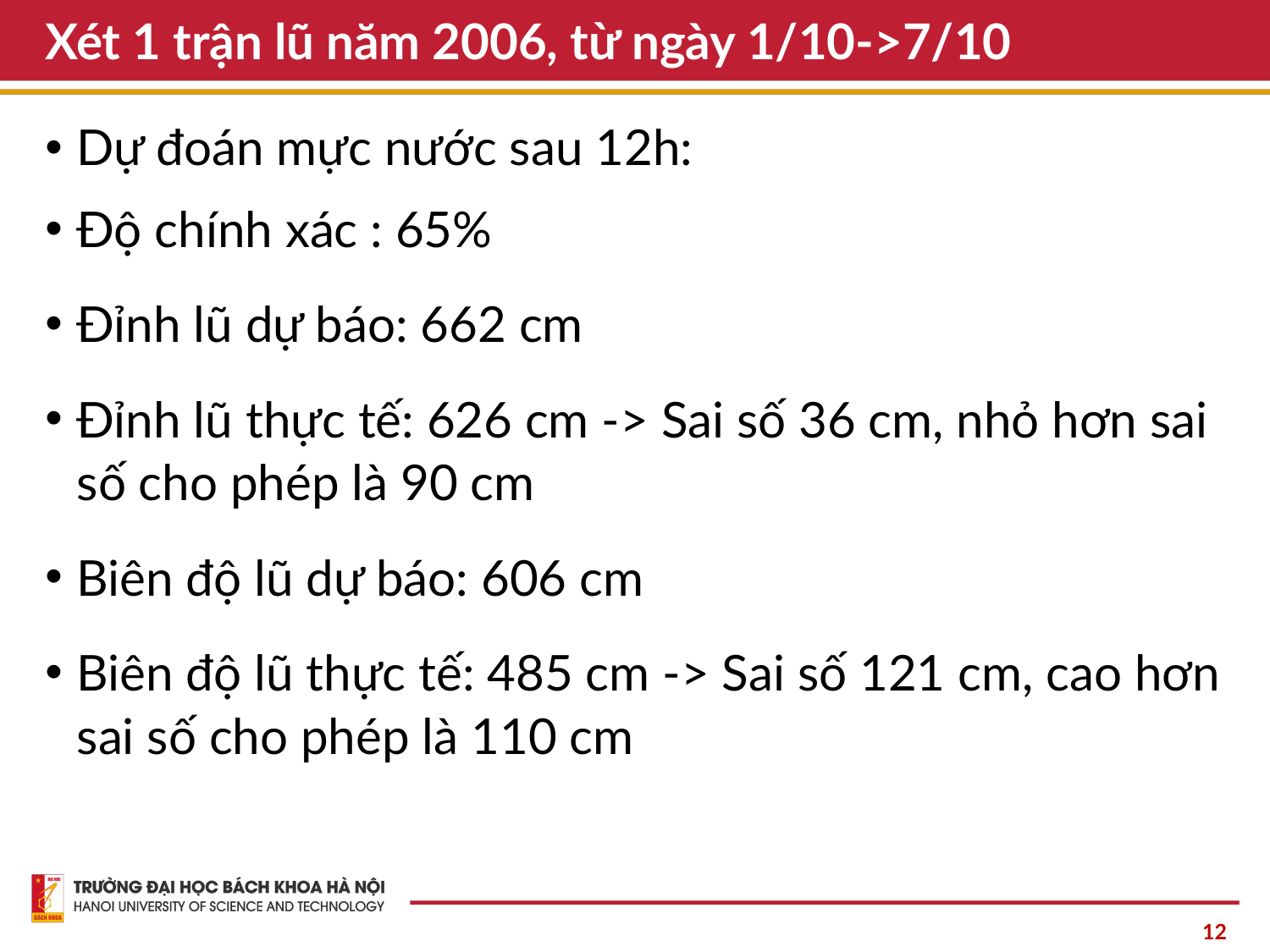

# Xét 1 trận lũ năm 2006, từ ngày 1/10->7/10
Dự đoán mực nước sau 12h:
Độ chính xác : 65%
Đỉnh lũ dự báo: 662 cm
Đỉnh lũ thực tế: 626 cm -> Sai số 36 cm, nhỏ hơn sai số cho phép là 90 cm
Biên độ lũ dự báo: 606 cm
Biên độ lũ thực tế: 485 cm -> Sai số 121 cm, cao hơn sai số cho phép là 110 cm

12